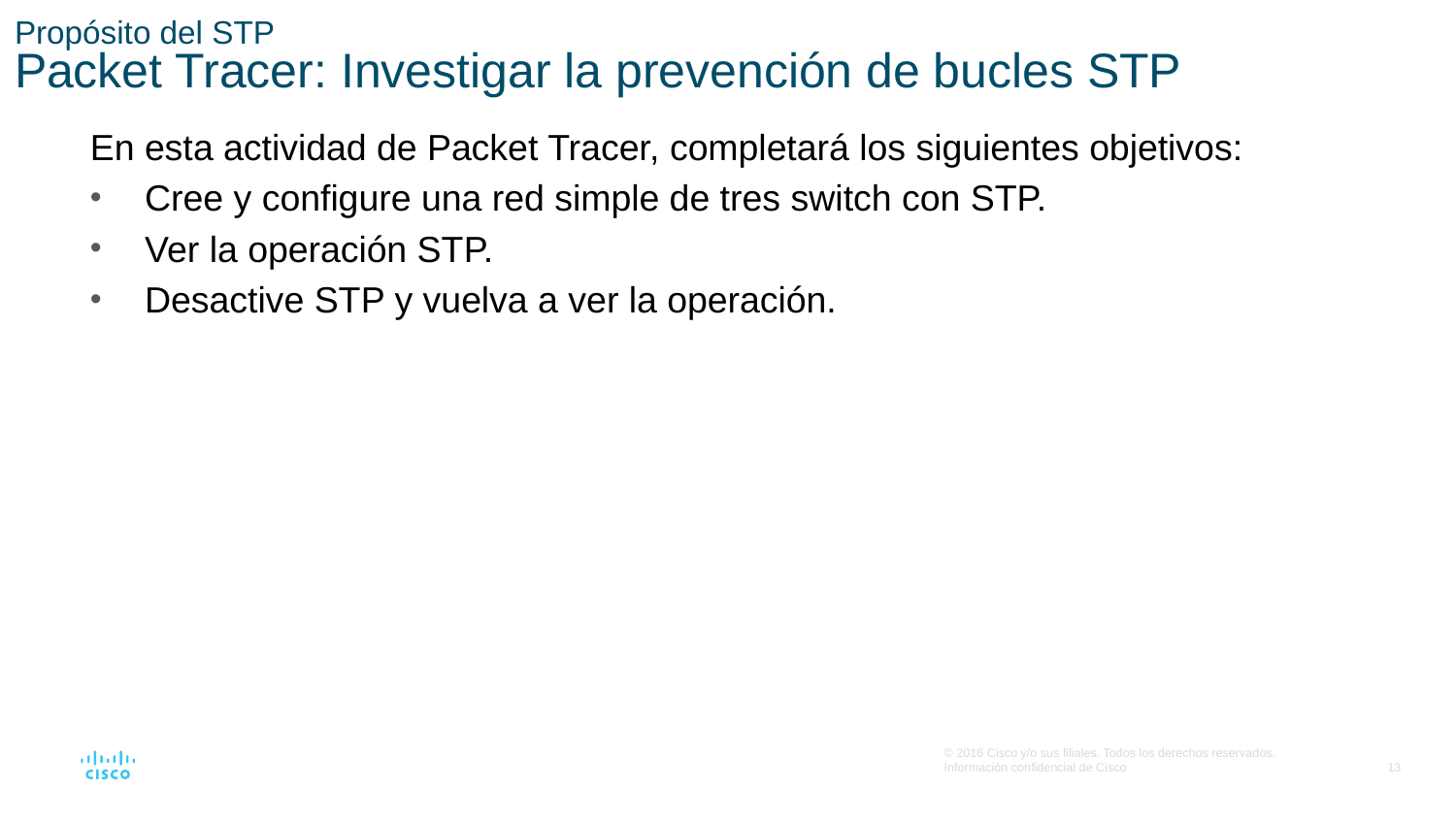

# Propósito del STP Packet Tracer: Investigar la prevención de bucles STP
En esta actividad de Packet Tracer, completará los siguientes objetivos:
Cree y configure una red simple de tres switch con STP.
Ver la operación STP.
Desactive STP y vuelva a ver la operación.